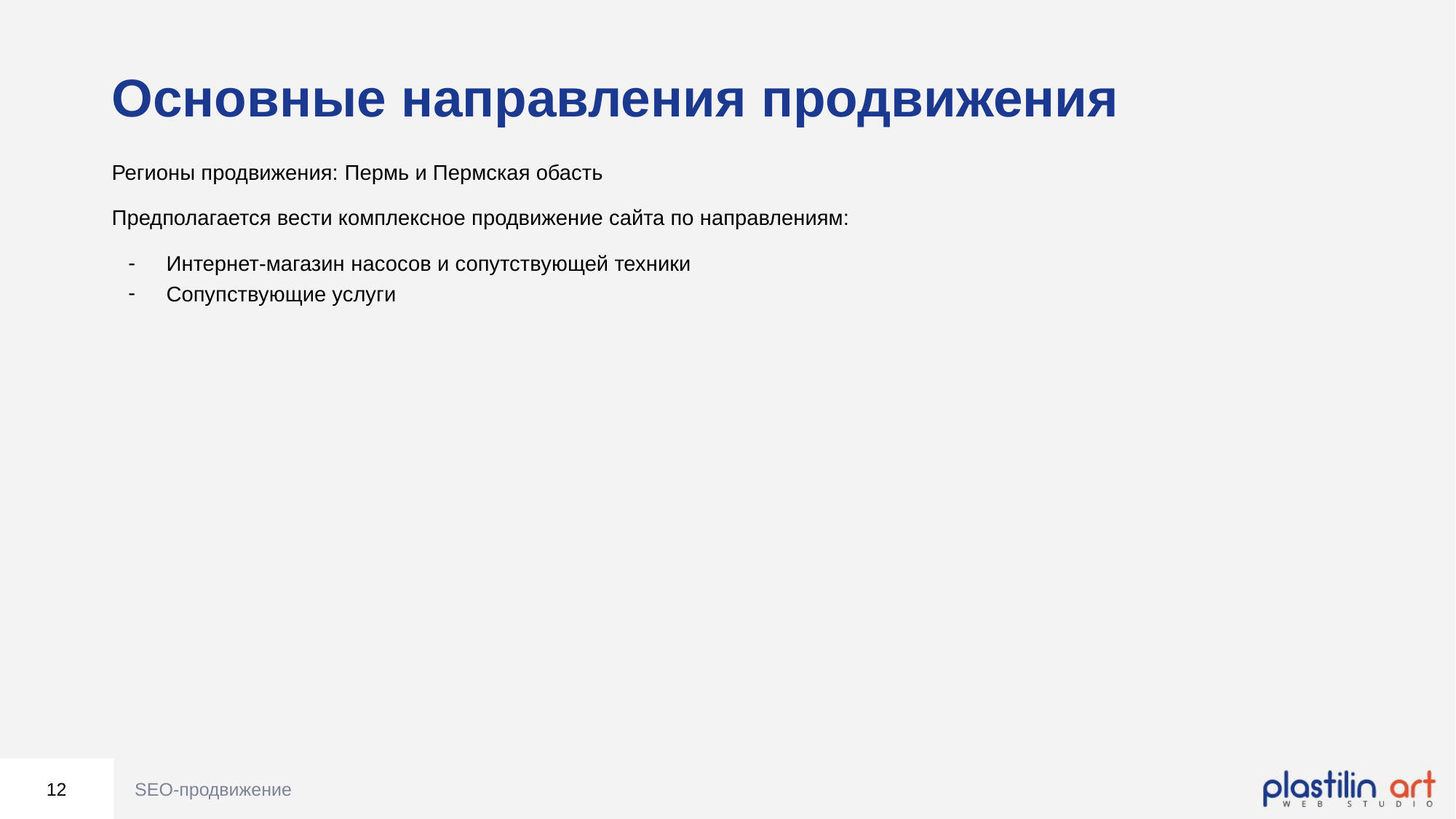

Основные направления продвижения

Регионы продвижения: Пермь и Пермская обасть
Предполагается вести комплексное продвижение сайта по направлениям:
Интернет-магазин насосов и сопутствующей техники
Сопупствующие услуги

12

SEO-продвижение